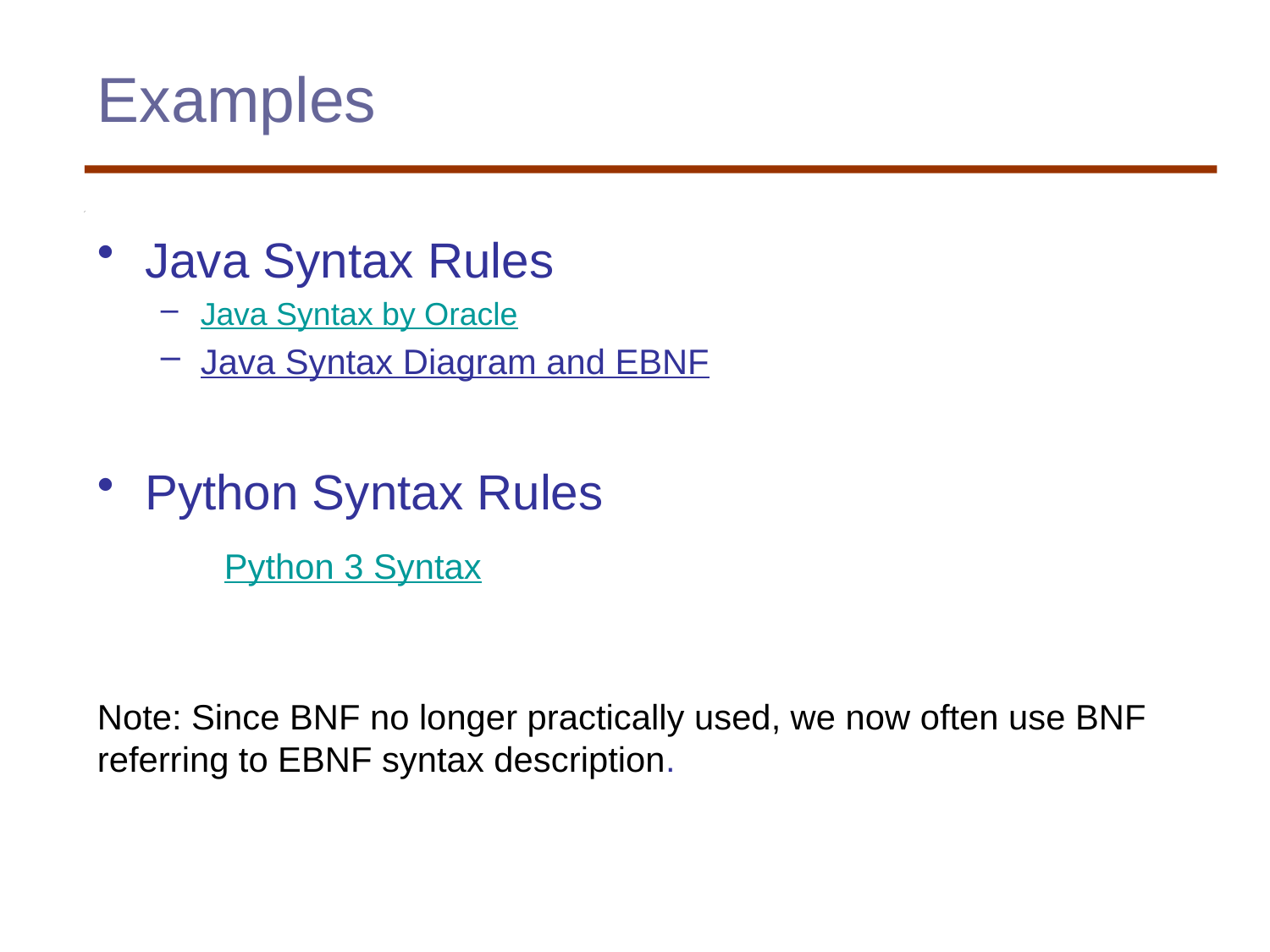

# Examples
Java Syntax Rules
Java Syntax by Oracle
Java Syntax Diagram and EBNF

Python Syntax Rules
	Python 3 Syntax

Note: Since BNF no longer practically used, we now often use BNF referring to EBNF syntax description.